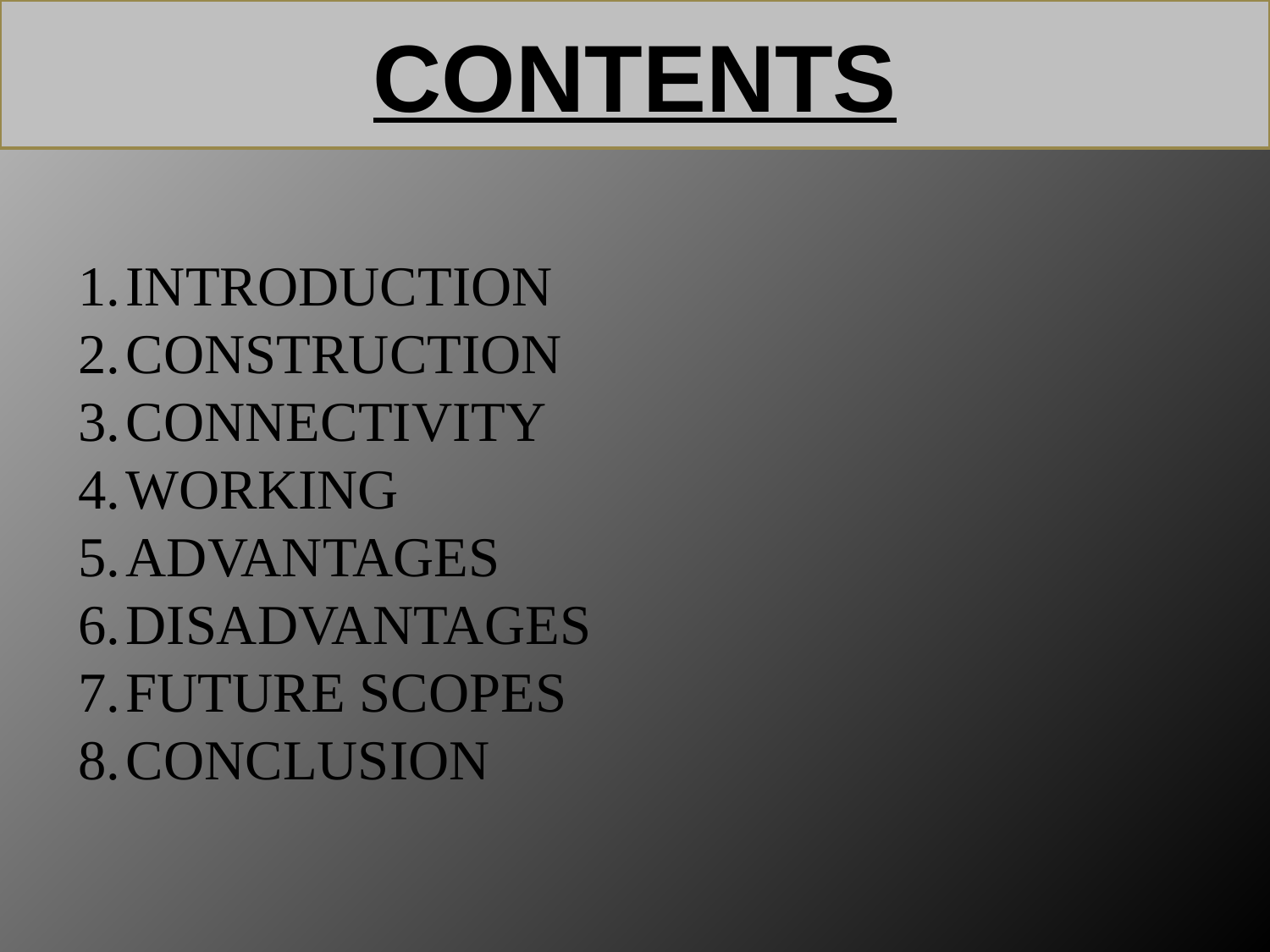

CONTENTS
INTRODUCTION
CONSTRUCTION
CONNECTIVITY
WORKING
ADVANTAGES
DISADVANTAGES
FUTURE SCOPES
CONCLUSION